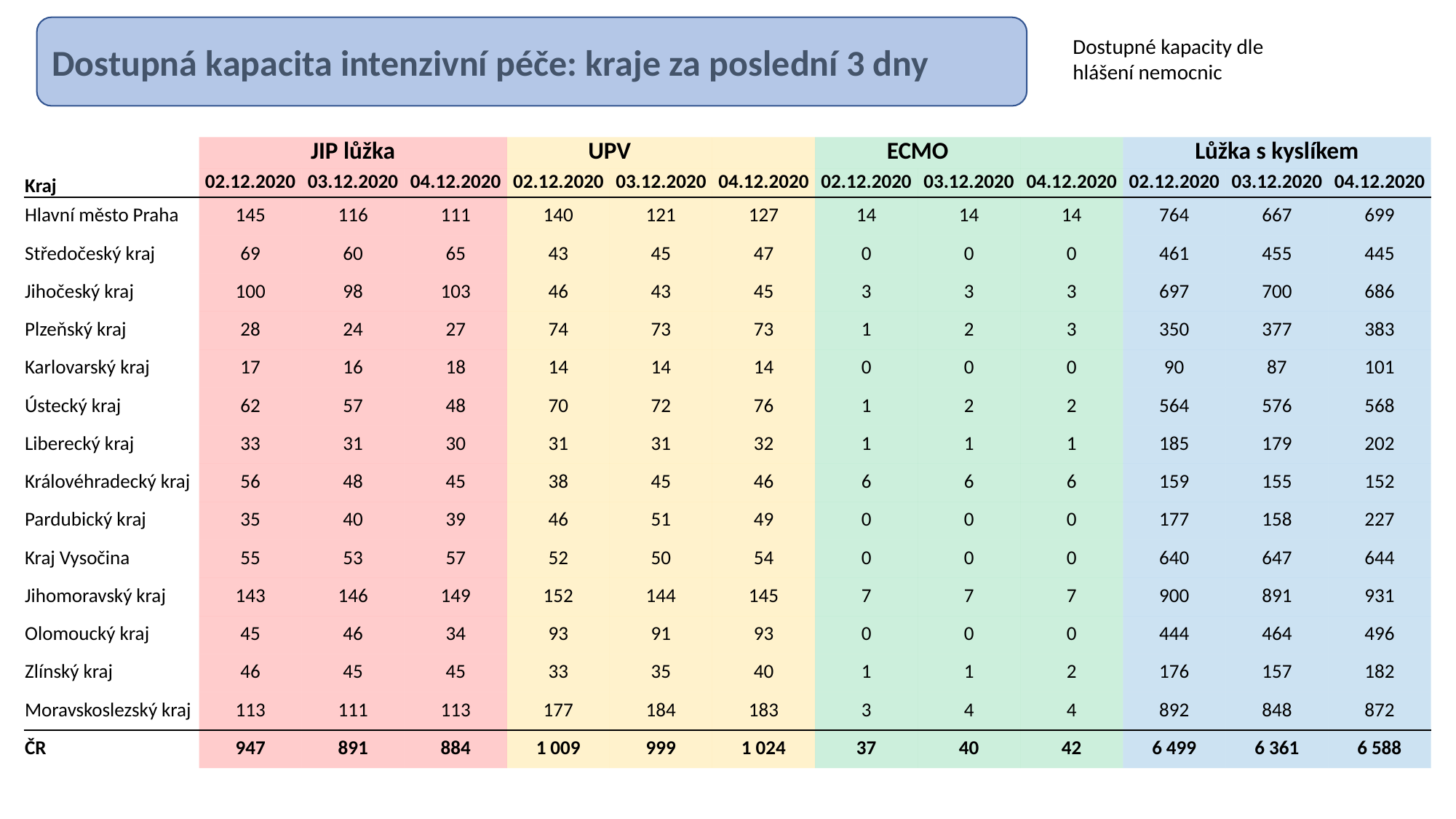

Dostupná kapacita intenzivní péče: kraje za poslední 3 dny
Dostupné kapacity dle hlášení nemocnic
|  | JIP lůžka |  |  | UPV |  |  | ECMO |  |  | Lůžka s kyslíkem |  |  |
| --- | --- | --- | --- | --- | --- | --- | --- | --- | --- | --- | --- | --- |
| Kraj | 02.12.2020 | 03.12.2020 | 04.12.2020 | 02.12.2020 | 03.12.2020 | 04.12.2020 | 02.12.2020 | 03.12.2020 | 04.12.2020 | 02.12.2020 | 03.12.2020 | 04.12.2020 |
| Hlavní město Praha | 145 | 116 | 111 | 140 | 121 | 127 | 14 | 14 | 14 | 764 | 667 | 699 |
| Středočeský kraj | 69 | 60 | 65 | 43 | 45 | 47 | 0 | 0 | 0 | 461 | 455 | 445 |
| Jihočeský kraj | 100 | 98 | 103 | 46 | 43 | 45 | 3 | 3 | 3 | 697 | 700 | 686 |
| Plzeňský kraj | 28 | 24 | 27 | 74 | 73 | 73 | 1 | 2 | 3 | 350 | 377 | 383 |
| Karlovarský kraj | 17 | 16 | 18 | 14 | 14 | 14 | 0 | 0 | 0 | 90 | 87 | 101 |
| Ústecký kraj | 62 | 57 | 48 | 70 | 72 | 76 | 1 | 2 | 2 | 564 | 576 | 568 |
| Liberecký kraj | 33 | 31 | 30 | 31 | 31 | 32 | 1 | 1 | 1 | 185 | 179 | 202 |
| Královéhradecký kraj | 56 | 48 | 45 | 38 | 45 | 46 | 6 | 6 | 6 | 159 | 155 | 152 |
| Pardubický kraj | 35 | 40 | 39 | 46 | 51 | 49 | 0 | 0 | 0 | 177 | 158 | 227 |
| Kraj Vysočina | 55 | 53 | 57 | 52 | 50 | 54 | 0 | 0 | 0 | 640 | 647 | 644 |
| Jihomoravský kraj | 143 | 146 | 149 | 152 | 144 | 145 | 7 | 7 | 7 | 900 | 891 | 931 |
| Olomoucký kraj | 45 | 46 | 34 | 93 | 91 | 93 | 0 | 0 | 0 | 444 | 464 | 496 |
| Zlínský kraj | 46 | 45 | 45 | 33 | 35 | 40 | 1 | 1 | 2 | 176 | 157 | 182 |
| Moravskoslezský kraj | 113 | 111 | 113 | 177 | 184 | 183 | 3 | 4 | 4 | 892 | 848 | 872 |
| ČR | 947 | 891 | 884 | 1 009 | 999 | 1 024 | 37 | 40 | 42 | 6 499 | 6 361 | 6 588 |